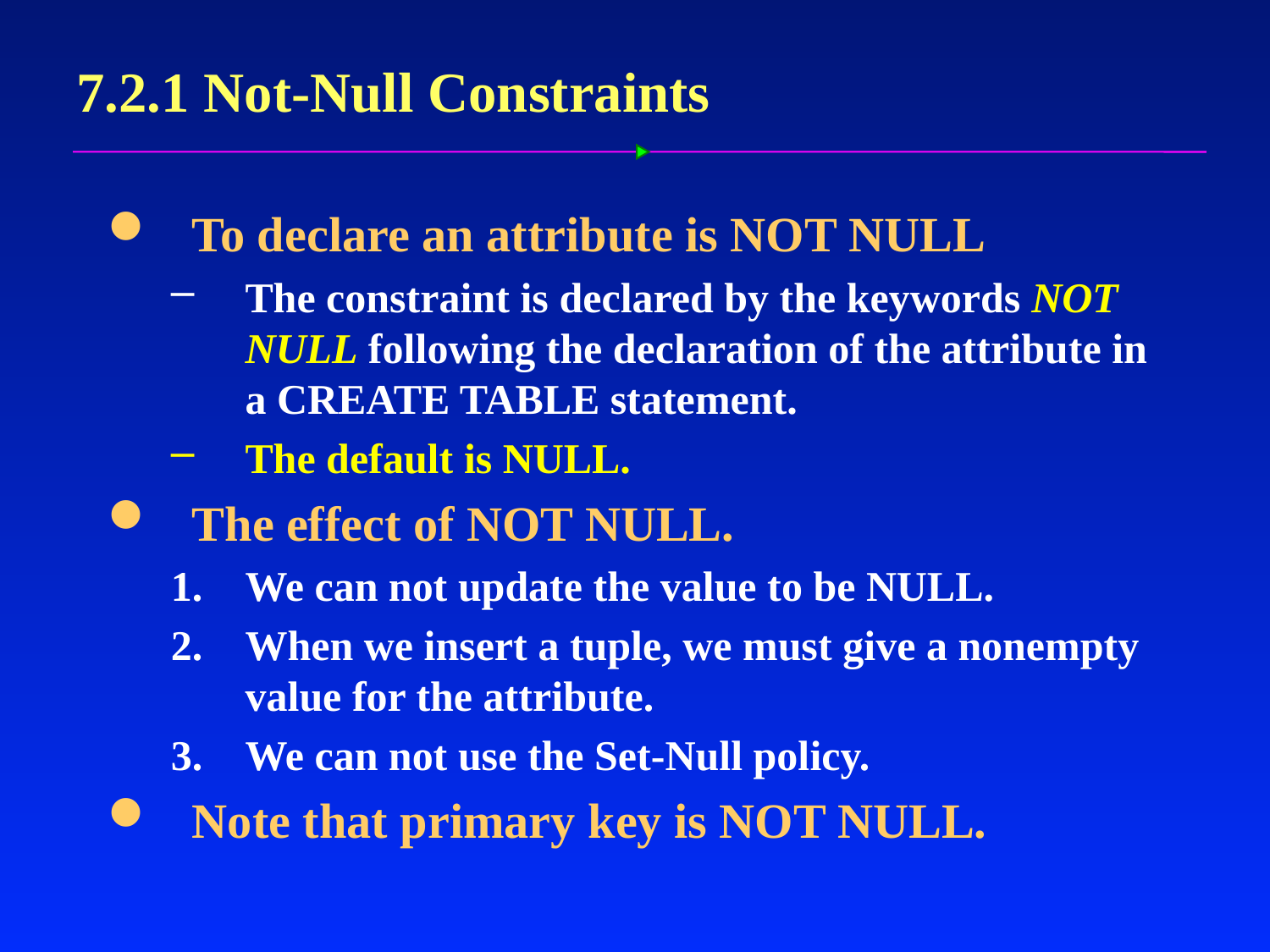

# 7.2.1 Not-Null Constraints

To declare an attribute is NOT NULL
The constraint is declared by the keywords NOT NULL following the declaration of the attribute in a CREATE TABLE statement.
The default is NULL.
The effect of NOT NULL.
We can not update the value to be NULL.
When we insert a tuple, we must give a nonempty value for the attribute.
We can not use the Set-Null policy.
Note that primary key is NOT NULL.